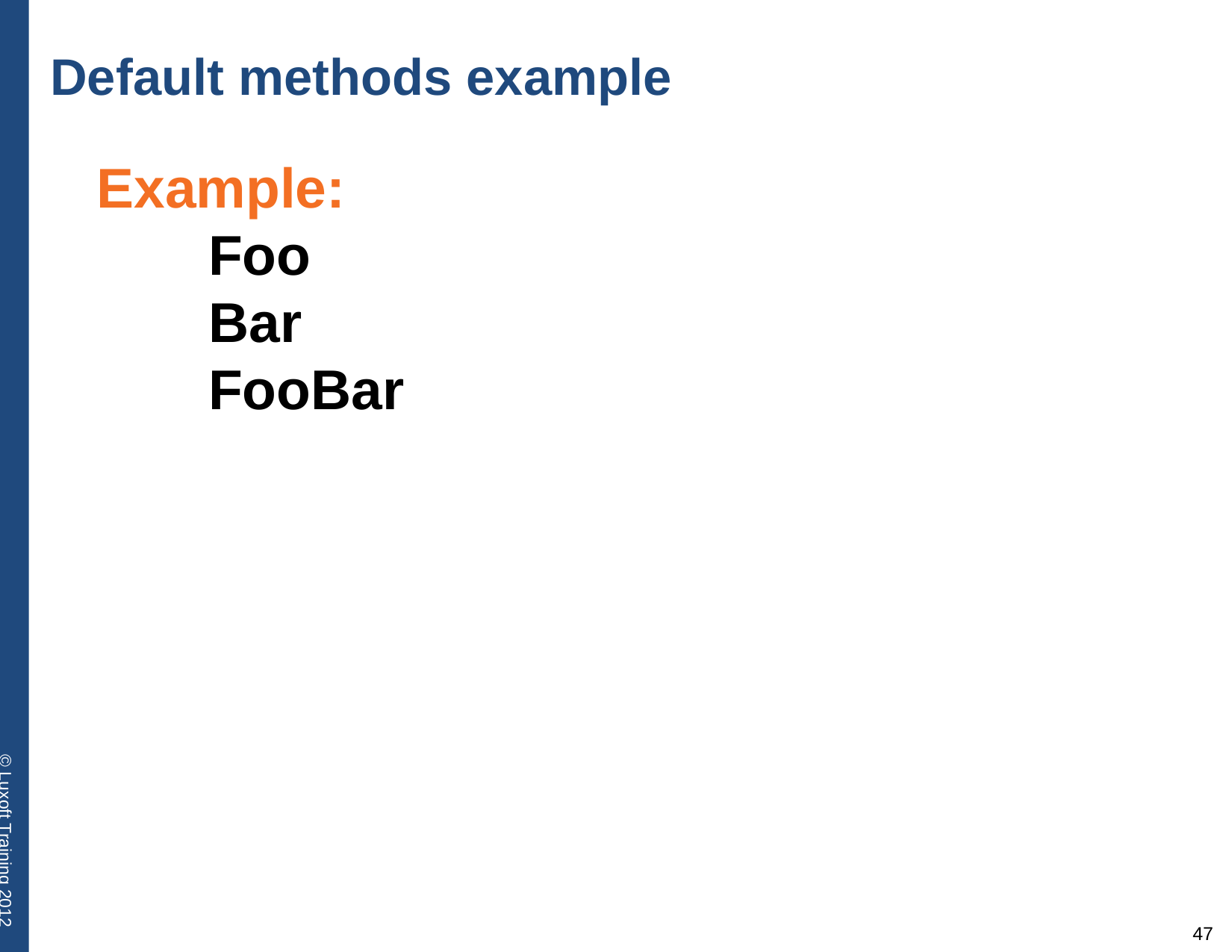

# Default methods example
Example:
	Foo
	Bar
	FooBar